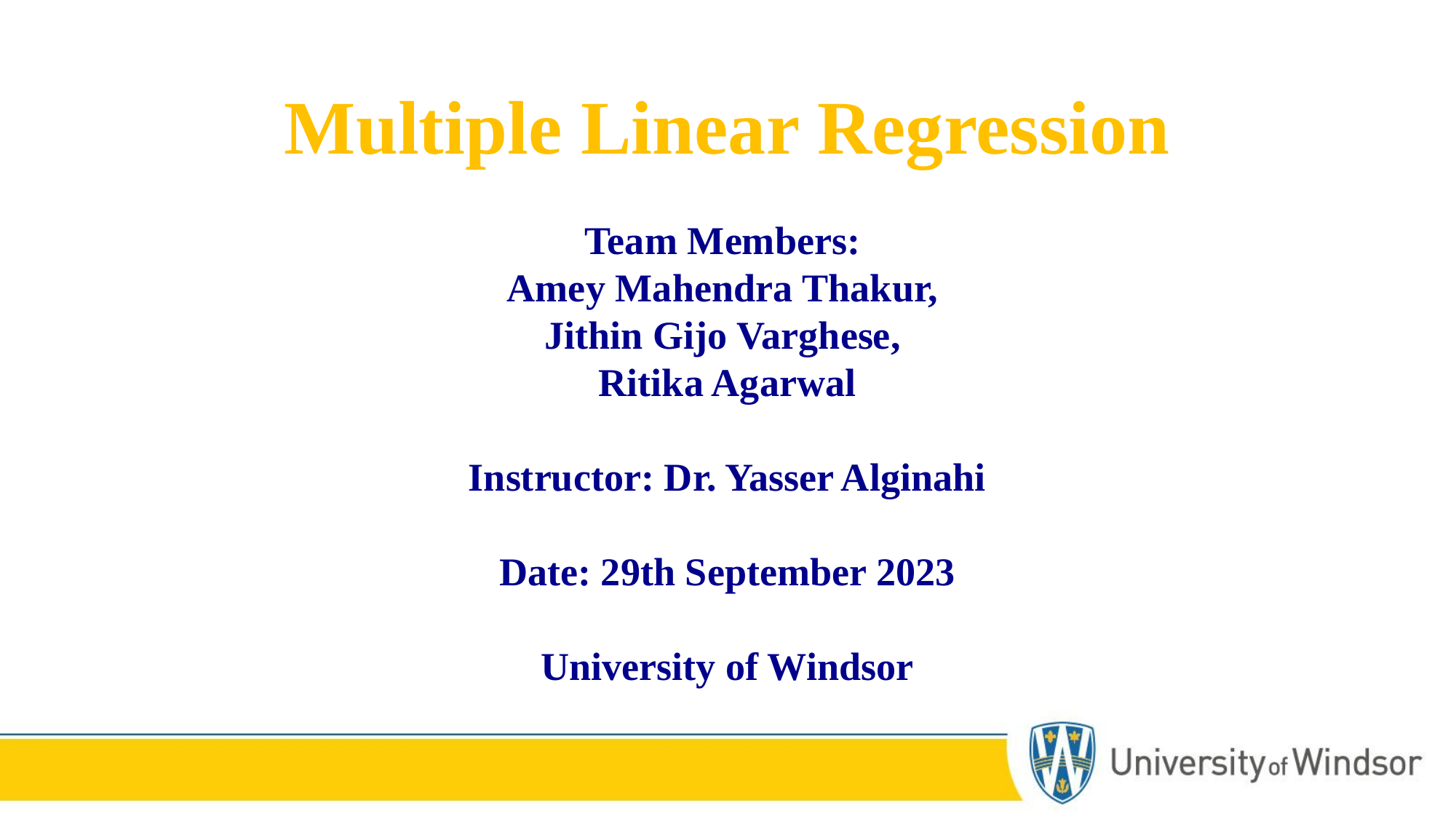

Multiple Linear Regression
Team Members:
Amey Mahendra Thakur,
Jithin Gijo Varghese,
Ritika Agarwal

Instructor: Dr. Yasser Alginahi

Date: 29th September 2023

University of Windsor